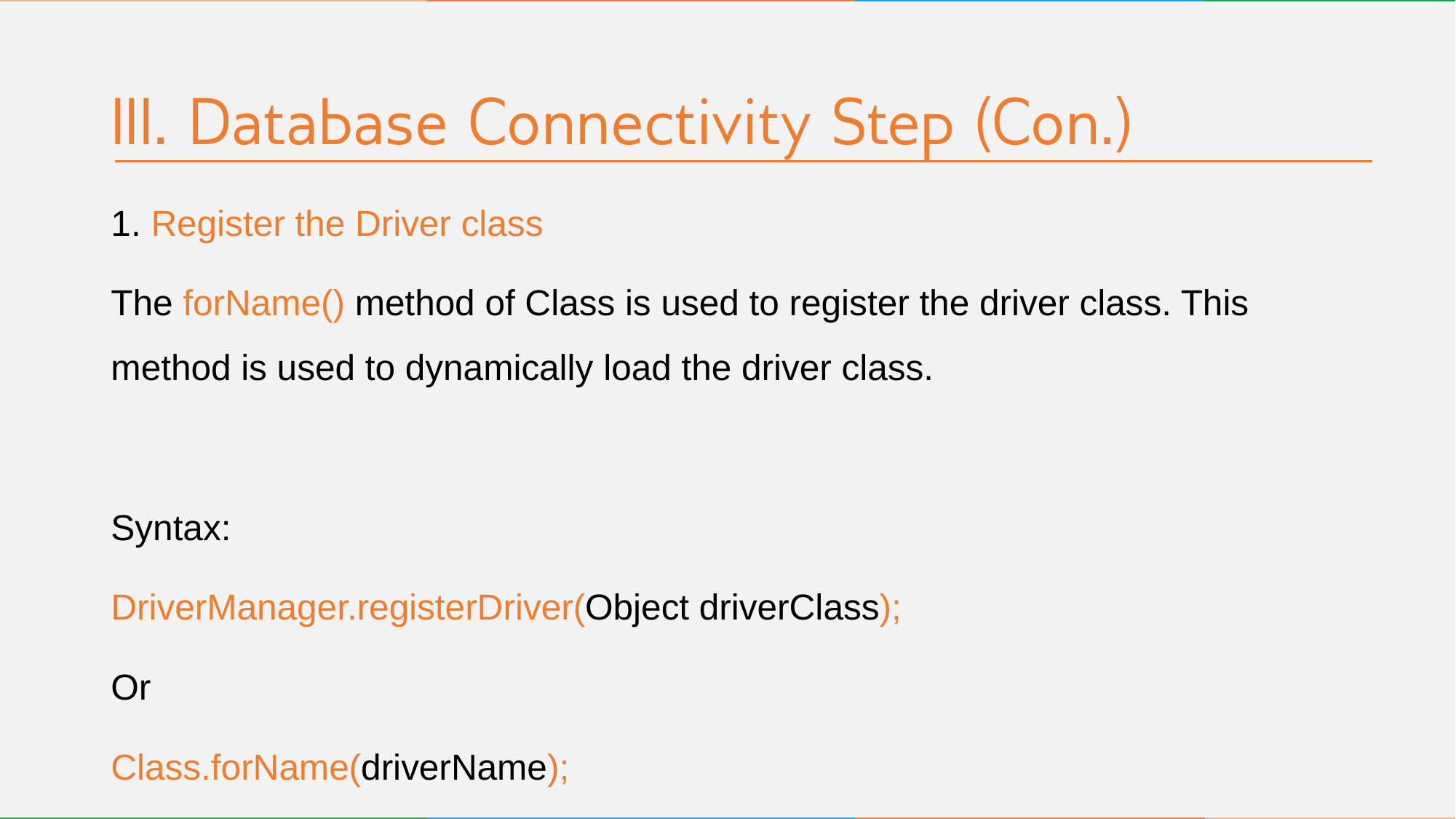

# III. Database Connectivity Step (Con.)
1. Register the Driver class
The forName() method of Class is used to register the driver class. This method is used to dynamically load the driver class.

Syntax:
DriverManager.registerDriver(Object driverClass);
Or
Class.forName(driverName);